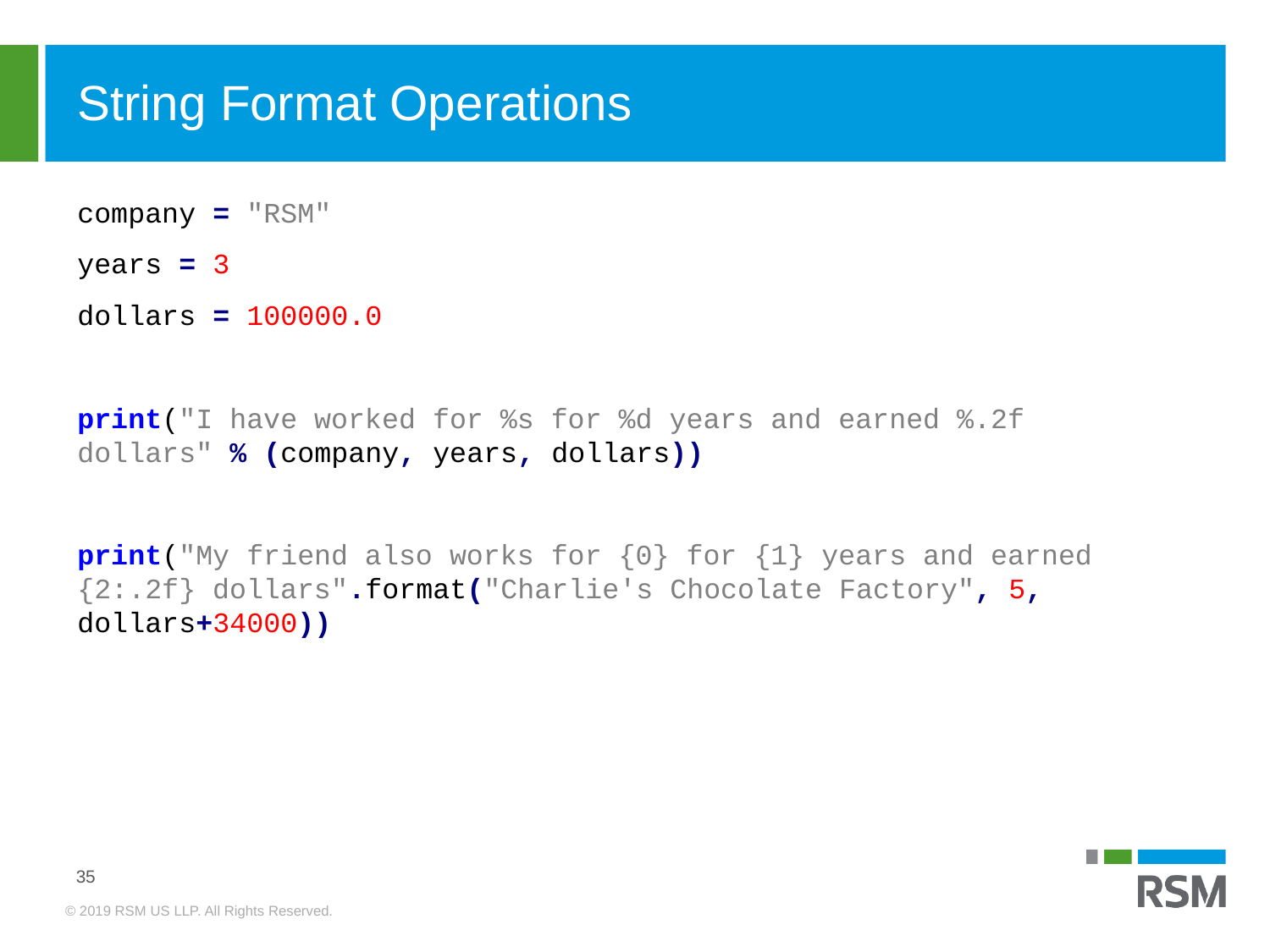

# String Format Operations
company = "RSM"
years = 3
dollars = 100000.0

print("I have worked for %s for %d years and earned %.2f dollars" % (company, years, dollars))

print("My friend also works for {0} for {1} years and earned {2:.2f} dollars".format("Charlie's Chocolate Factory", 5, dollars+34000))

35